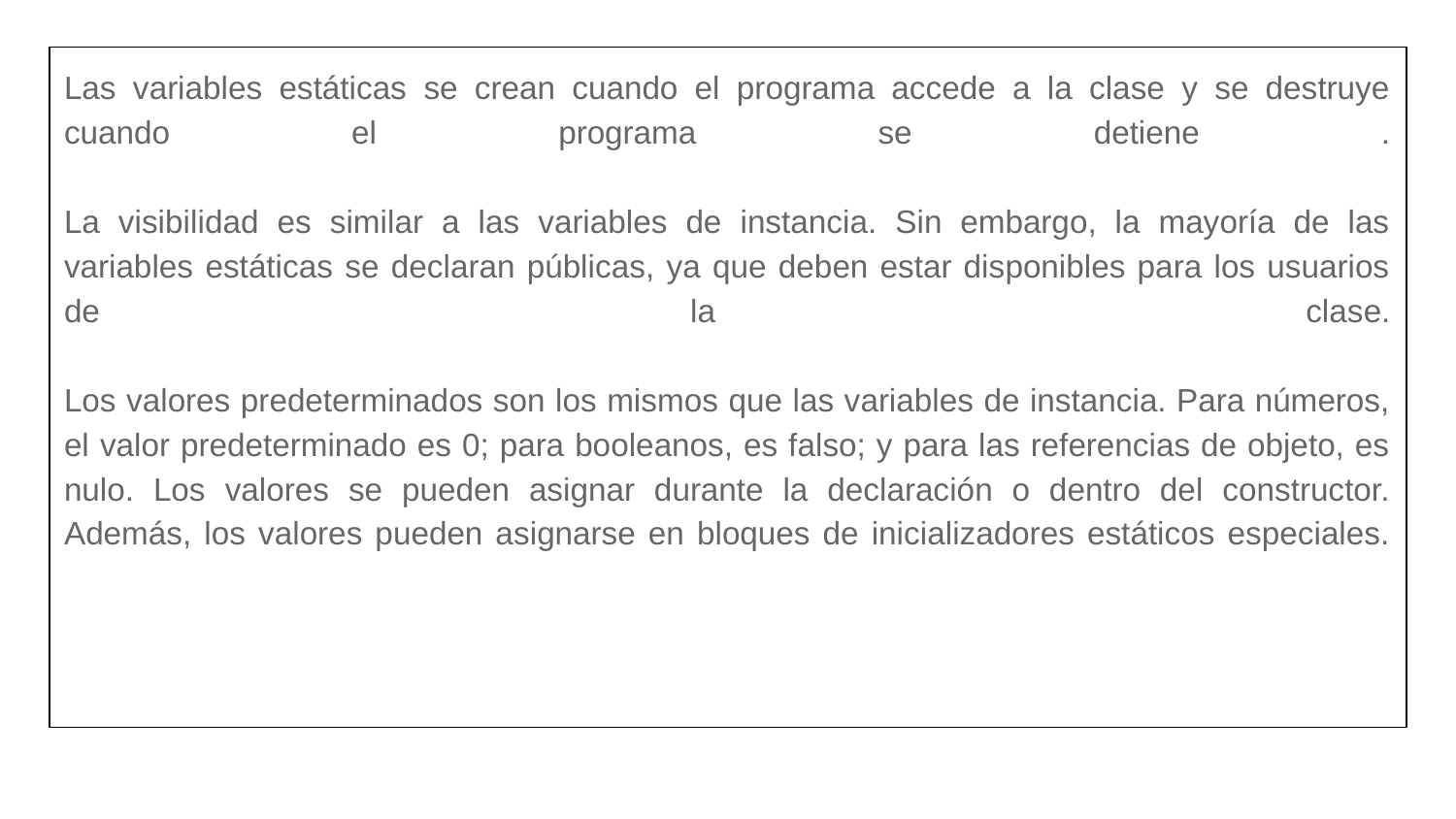

Las variables estáticas se crean cuando el programa accede a la clase y se destruye cuando el programa se detiene .
La visibilidad es similar a las variables de instancia. Sin embargo, la mayoría de las variables estáticas se declaran públicas, ya que deben estar disponibles para los usuarios de la clase.
Los valores predeterminados son los mismos que las variables de instancia. Para números, el valor predeterminado es 0; para booleanos, es falso; y para las referencias de objeto, es nulo. Los valores se pueden asignar durante la declaración o dentro del constructor. Además, los valores pueden asignarse en bloques de inicializadores estáticos especiales.